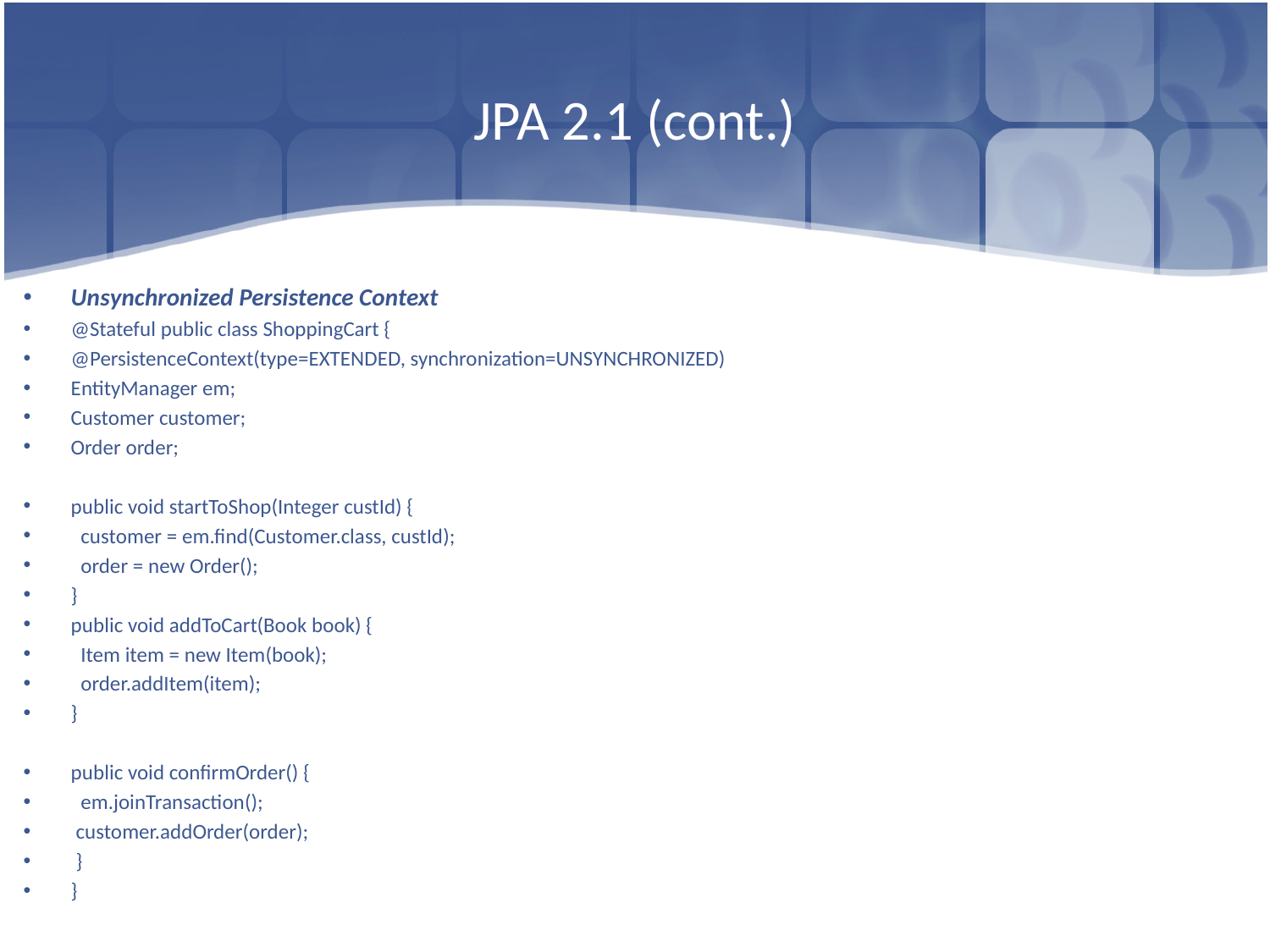

# JPA 2.1 (cont.)
Unsynchronized Persistence Context
@Stateful public class ShoppingCart {
@PersistenceContext(type=EXTENDED, synchronization=UNSYNCHRONIZED)
EntityManager em;
Customer customer;
Order order;

public void startToShop(Integer custId) {
  customer = em.find(Customer.class, custId);
  order = new Order();
}
public void addToCart(Book book) {
  Item item = new Item(book);
  order.addItem(item);
}

public void confirmOrder() {
  em.joinTransaction();
 customer.addOrder(order);
 }
}